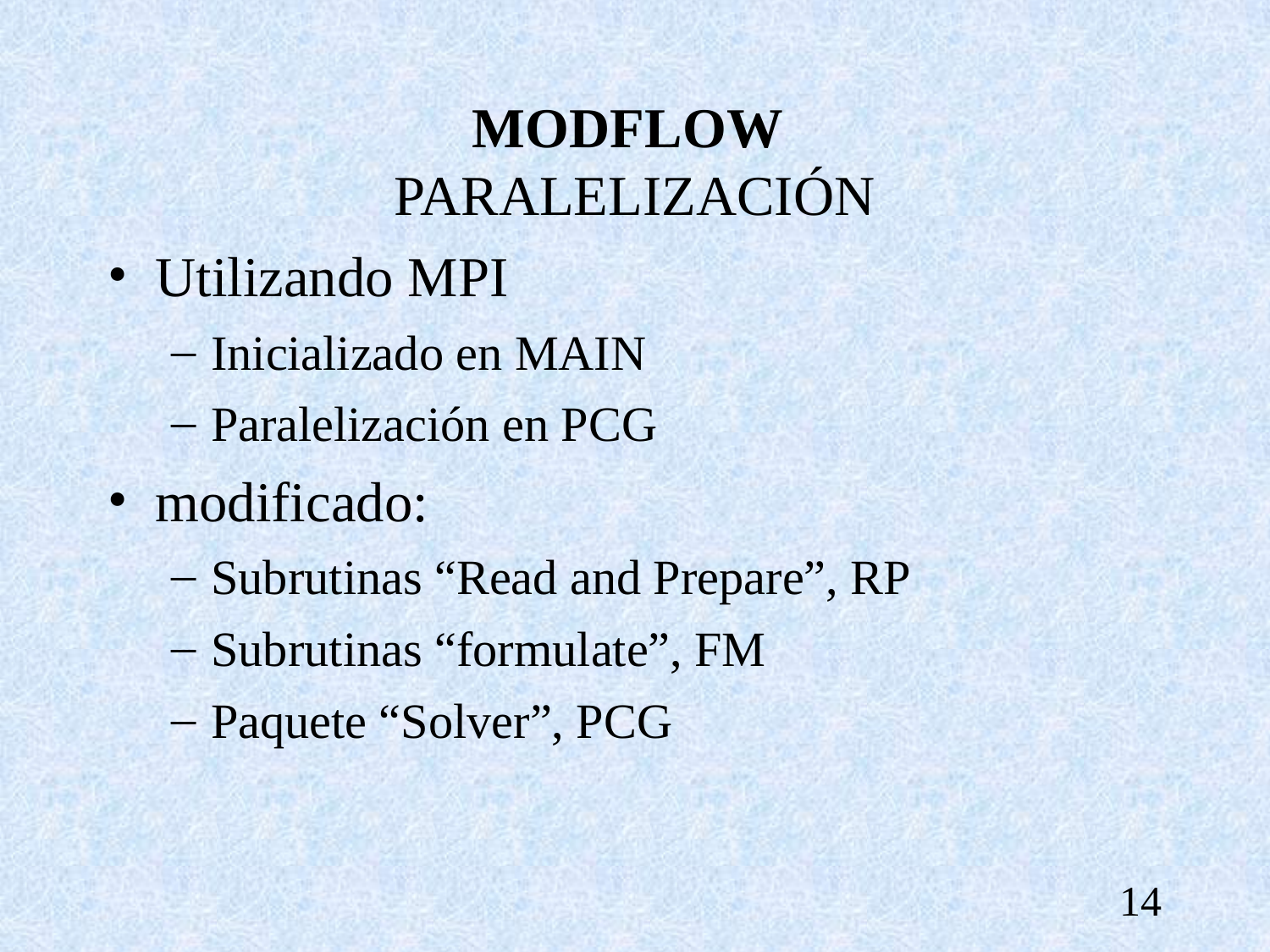

# MODFLOW PARALELIZACIÓN
Utilizando MPI
Inicializado en MAIN
Paralelización en PCG
modificado:
Subrutinas “Read and Prepare”, RP
Subrutinas “formulate”, FM
Paquete “Solver”, PCG

14